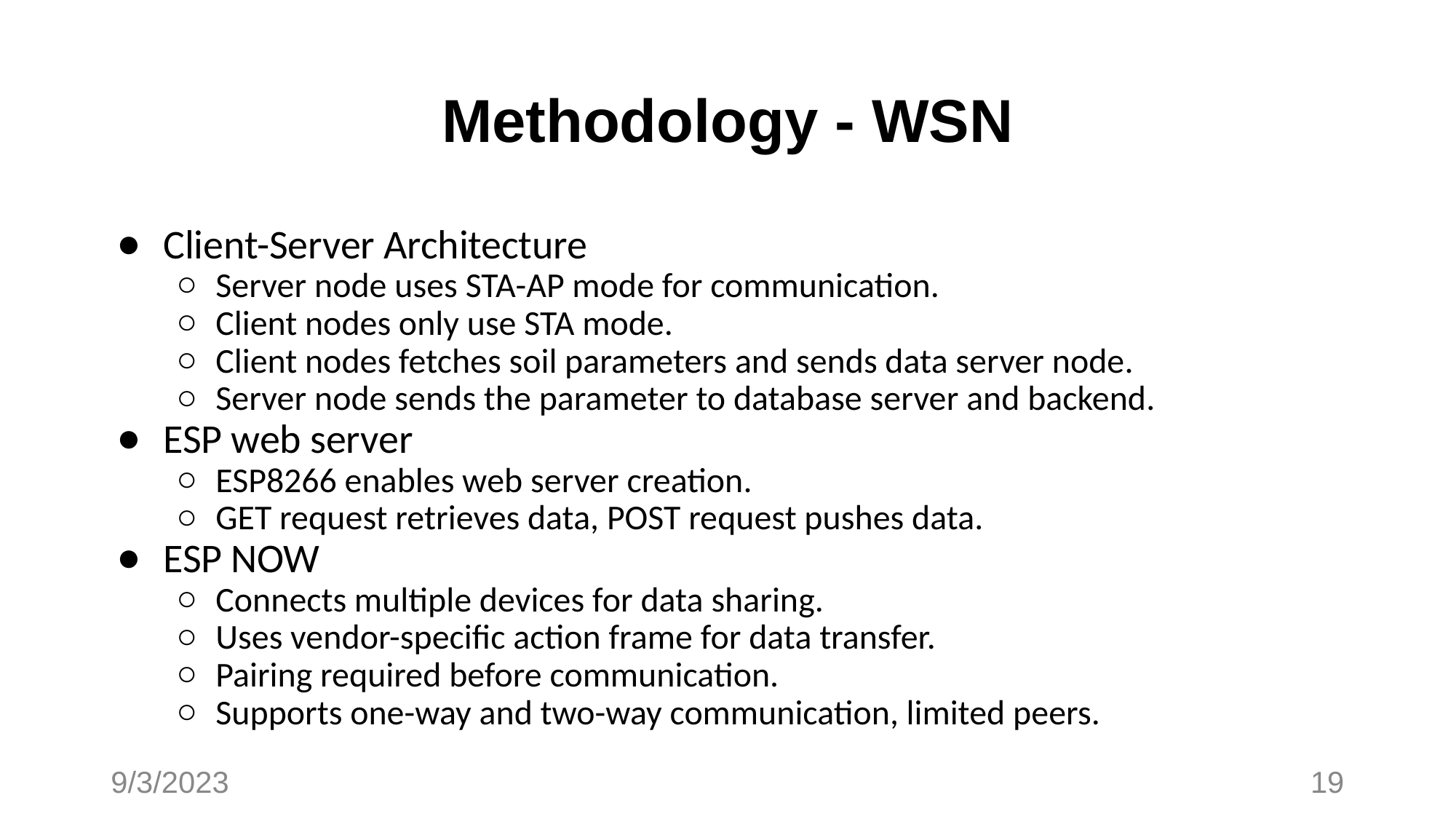

# Methodology - WSN
Client-Server Architecture
Server node uses STA-AP mode for communication.
Client nodes only use STA mode.
Client nodes fetches soil parameters and sends data server node.
Server node sends the parameter to database server and backend.
ESP web server
ESP8266 enables web server creation.
GET request retrieves data, POST request pushes data.
ESP NOW
Connects multiple devices for data sharing.
Uses vendor-specific action frame for data transfer.
Pairing required before communication.
Supports one-way and two-way communication, limited peers.
9/3/2023
19